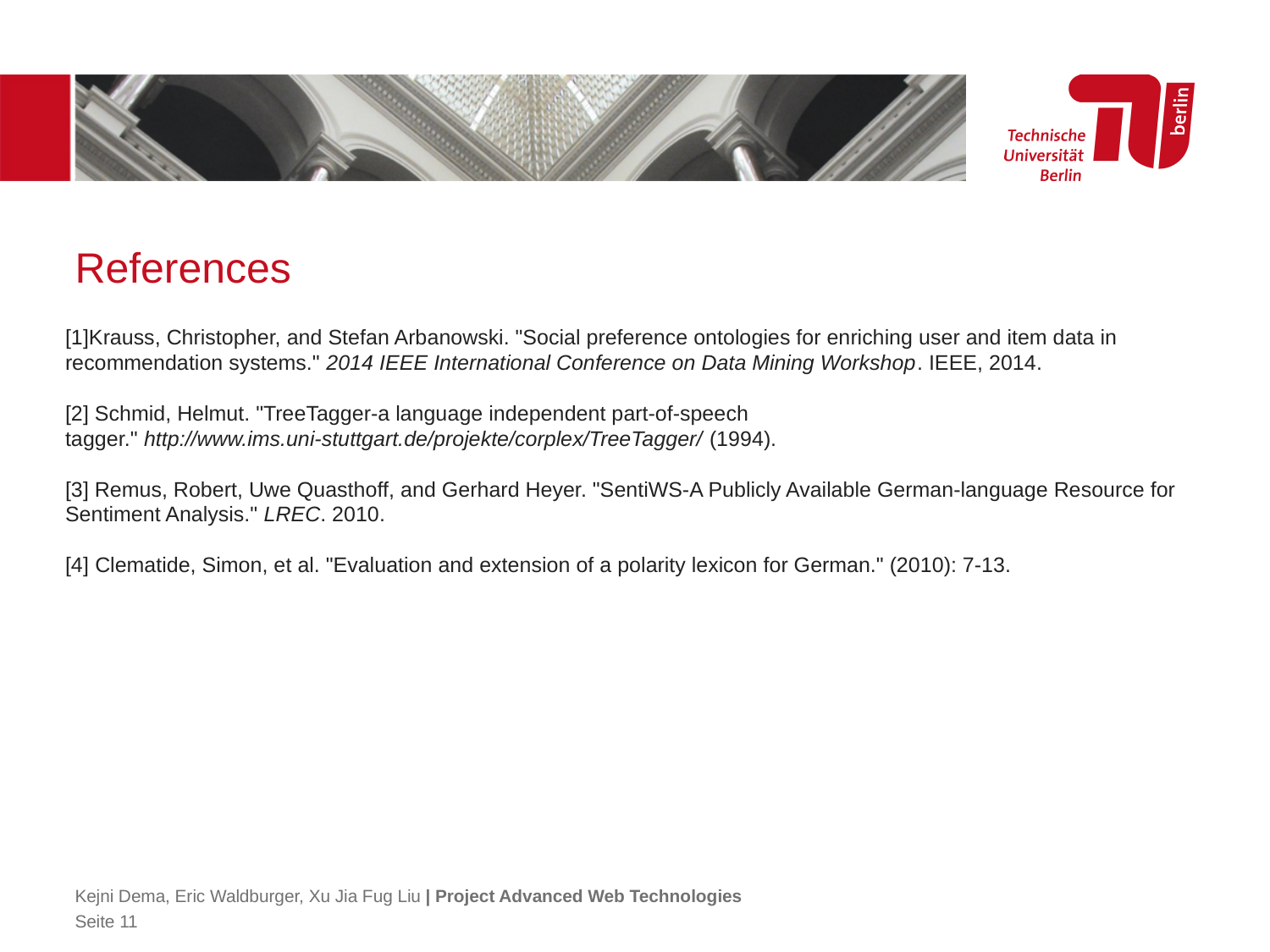

# References
[1]Krauss, Christopher, and Stefan Arbanowski. "Social preference ontologies for enriching user and item data in recommendation systems." 2014 IEEE International Conference on Data Mining Workshop. IEEE, 2014.

[2] Schmid, Helmut. "TreeTagger-a language independent part-of-speech tagger." http://www.ims.uni-stuttgart.de/projekte/corplex/TreeTagger/ (1994).

[3] Remus, Robert, Uwe Quasthoff, and Gerhard Heyer. "SentiWS-A Publicly Available German-language Resource for Sentiment Analysis." LREC. 2010.

[4] Clematide, Simon, et al. "Evaluation and extension of a polarity lexicon for German." (2010): 7-13.

Kejni Dema, Eric Waldburger, Xu Jia Fug Liu | Project Advanced Web Technologies
Seite 11